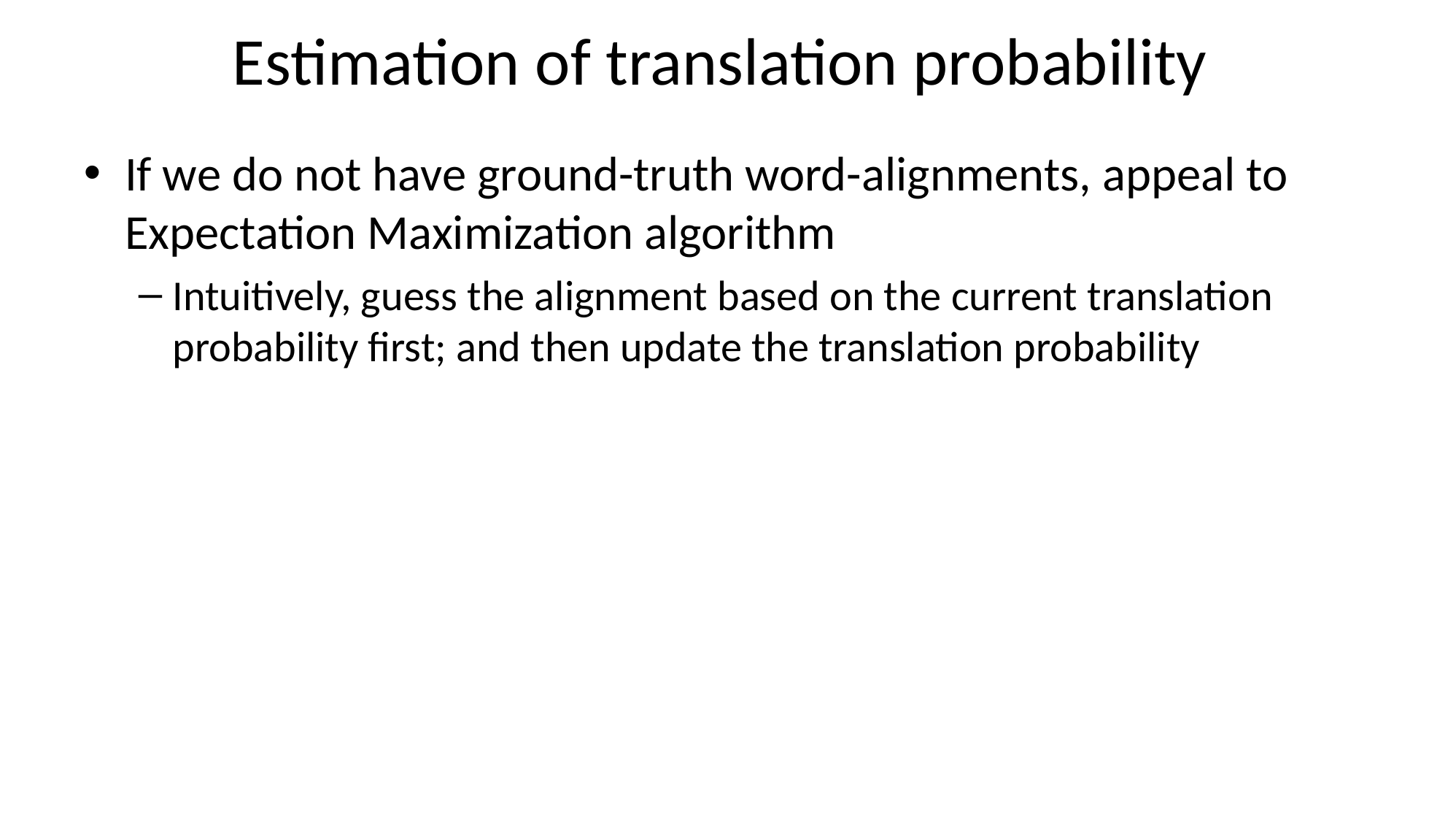

# Estimation of translation probability
If we do not have ground-truth word-alignments, appeal to Expectation Maximization algorithm
Intuitively, guess the alignment based on the current translation probability first; and then update the translation probability